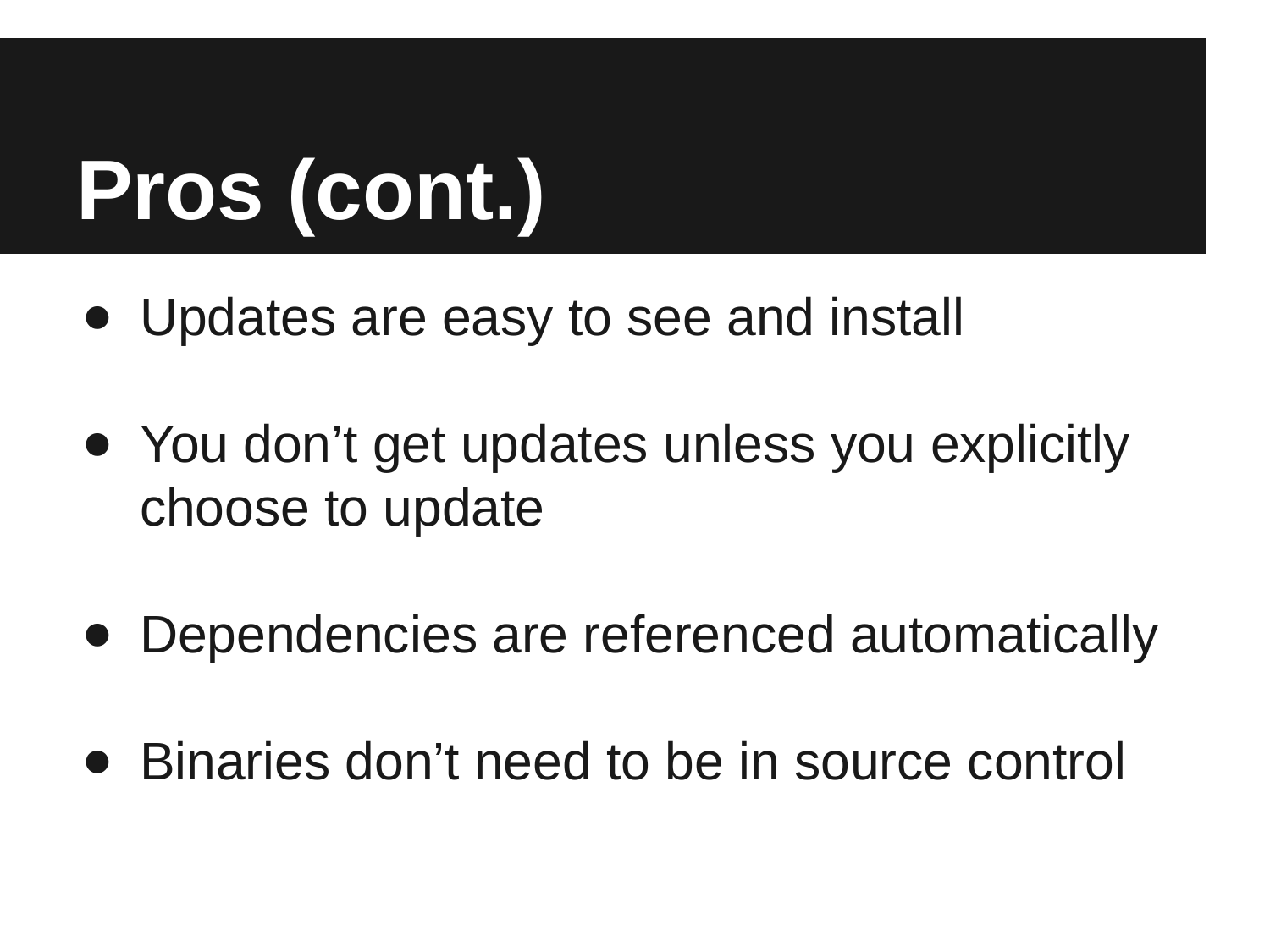

# Pros (cont.)
Updates are easy to see and install

You don’t get updates unless you explicitly choose to update

Dependencies are referenced automatically

Binaries don’t need to be in source control